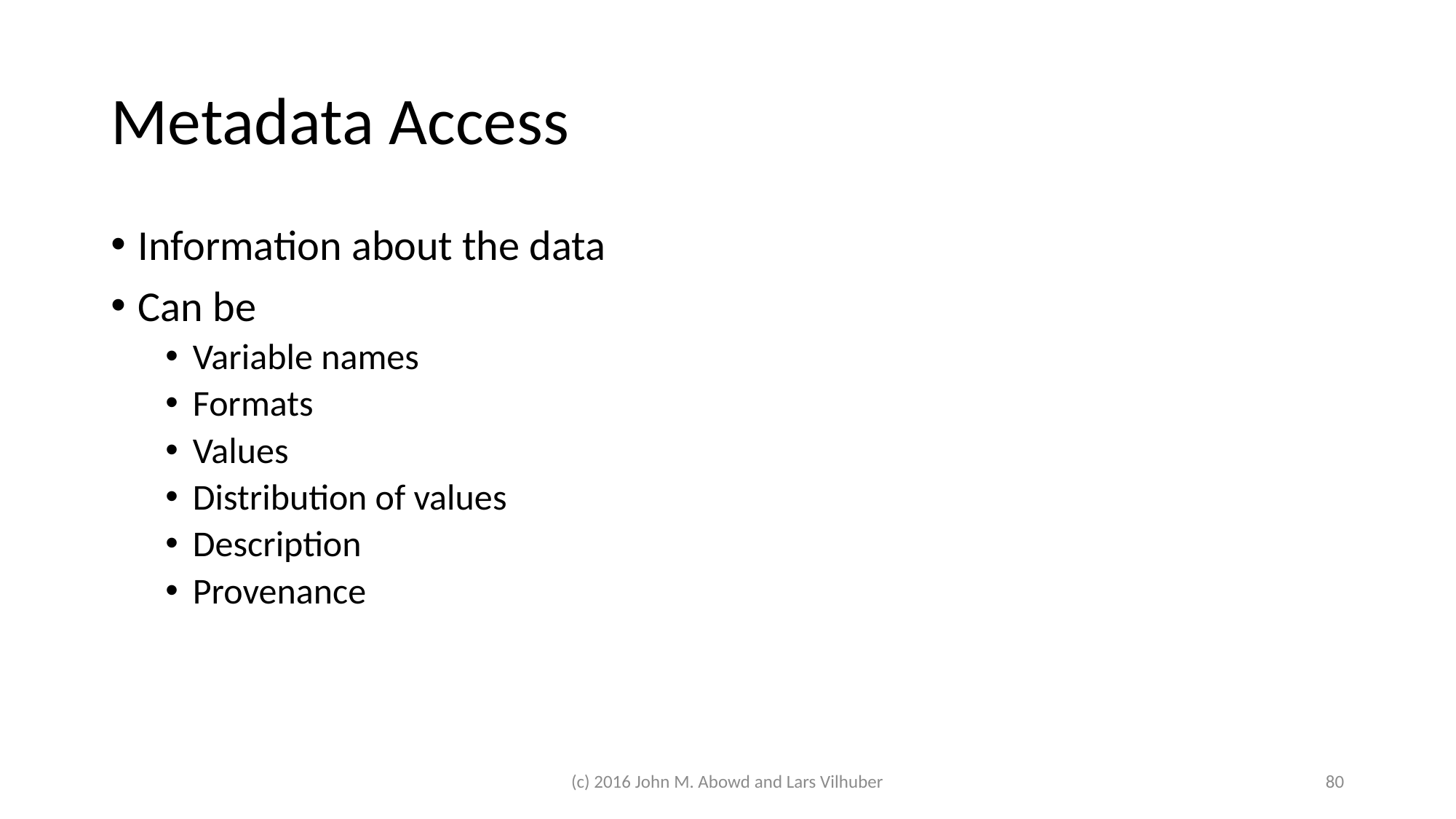

# Metadata Access
Information about the data
Can be
Variable names
Formats
Values
Distribution of values
Description
Provenance

(c) 2016 John M. Abowd and Lars Vilhuber
80